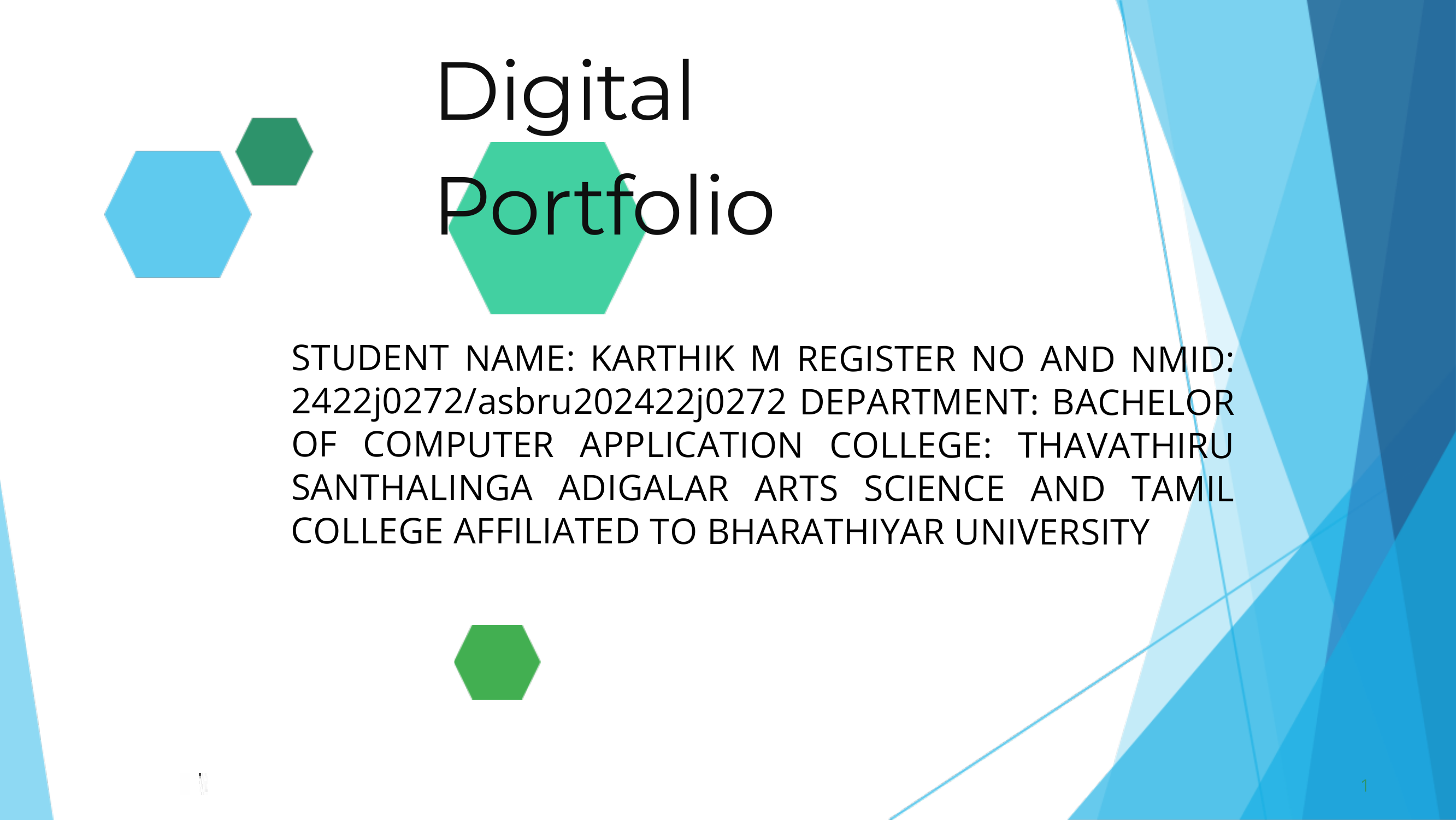

Digital Portfolio

STUDENT NAME: KARTHIK M REGISTER NO AND NMID: 2422j0272/asbru202422j0272 DEPARTMENT: BACHELOR OF COMPUTER APPLICATION COLLEGE: THAVATHIRU SANTHALINGA ADIGALAR ARTS SCIENCE AND TAMIL COLLEGE AFFILIATED TO BHARATHIYAR UNIVERSITY

1